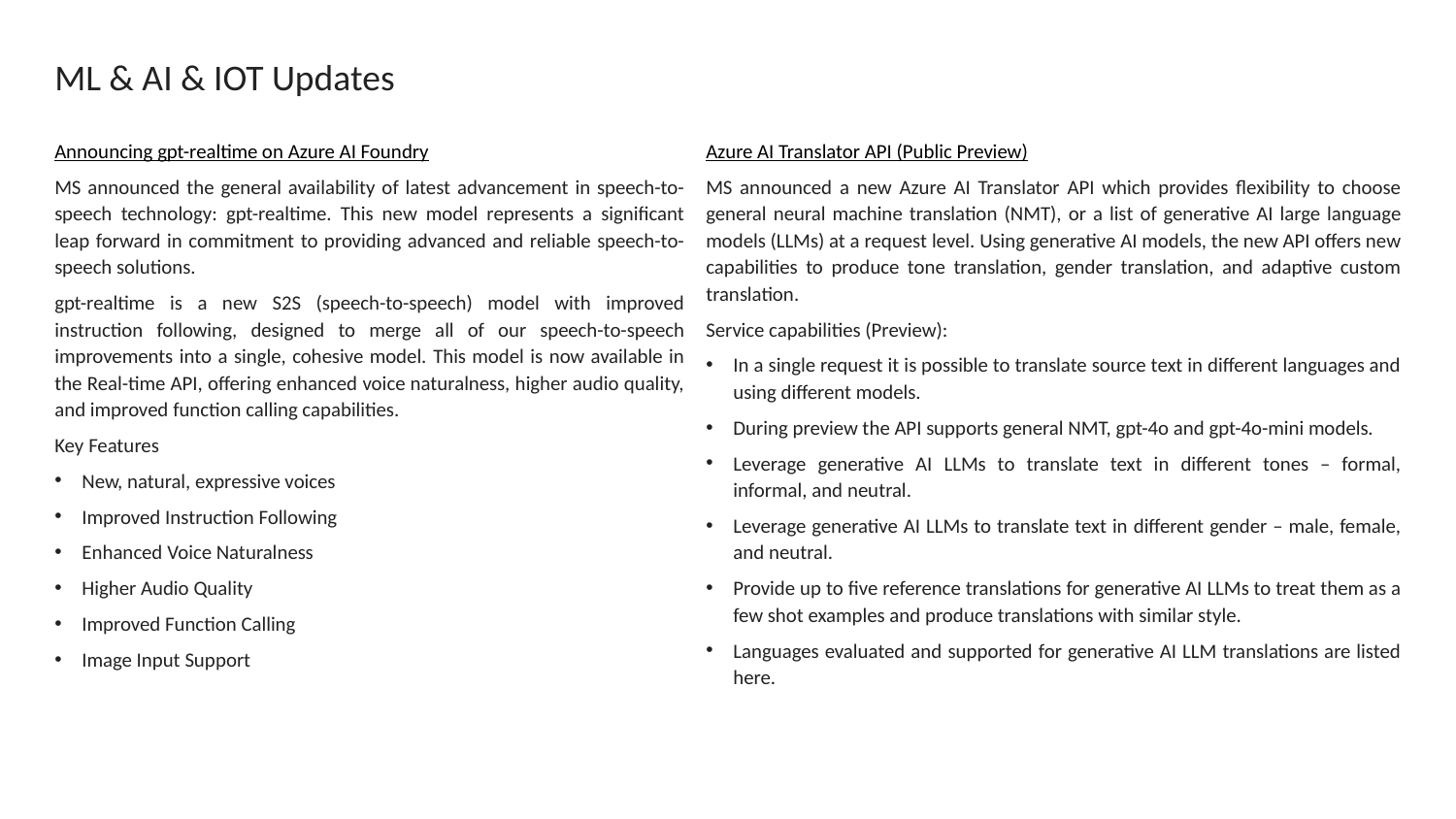

# ML & AI & IOT Updates
Announcing gpt-realtime on Azure AI Foundry
MS announced the general availability of latest advancement in speech-to-speech technology: gpt-realtime. This new model represents a significant leap forward in commitment to providing advanced and reliable speech-to-speech solutions.
gpt-realtime is a new S2S (speech-to-speech) model with improved instruction following, designed to merge all of our speech-to-speech improvements into a single, cohesive model. This model is now available in the Real-time API, offering enhanced voice naturalness, higher audio quality, and improved function calling capabilities.
Key Features
New, natural, expressive voices
Improved Instruction Following
Enhanced Voice Naturalness
Higher Audio Quality
Improved Function Calling
Image Input Support
Azure AI Translator API (Public Preview)
MS announced a new Azure AI Translator API which provides flexibility to choose general neural machine translation (NMT), or a list of generative AI large language models (LLMs) at a request level. Using generative AI models, the new API offers new capabilities to produce tone translation, gender translation, and adaptive custom translation.
Service capabilities (Preview):
In a single request it is possible to translate source text in different languages and using different models.
During preview the API supports general NMT, gpt-4o and gpt-4o-mini models.
Leverage generative AI LLMs to translate text in different tones – formal, informal, and neutral.
Leverage generative AI LLMs to translate text in different gender – male, female, and neutral.
Provide up to five reference translations for generative AI LLMs to treat them as a few shot examples and produce translations with similar style.
Languages evaluated and supported for generative AI LLM translations are listed here.